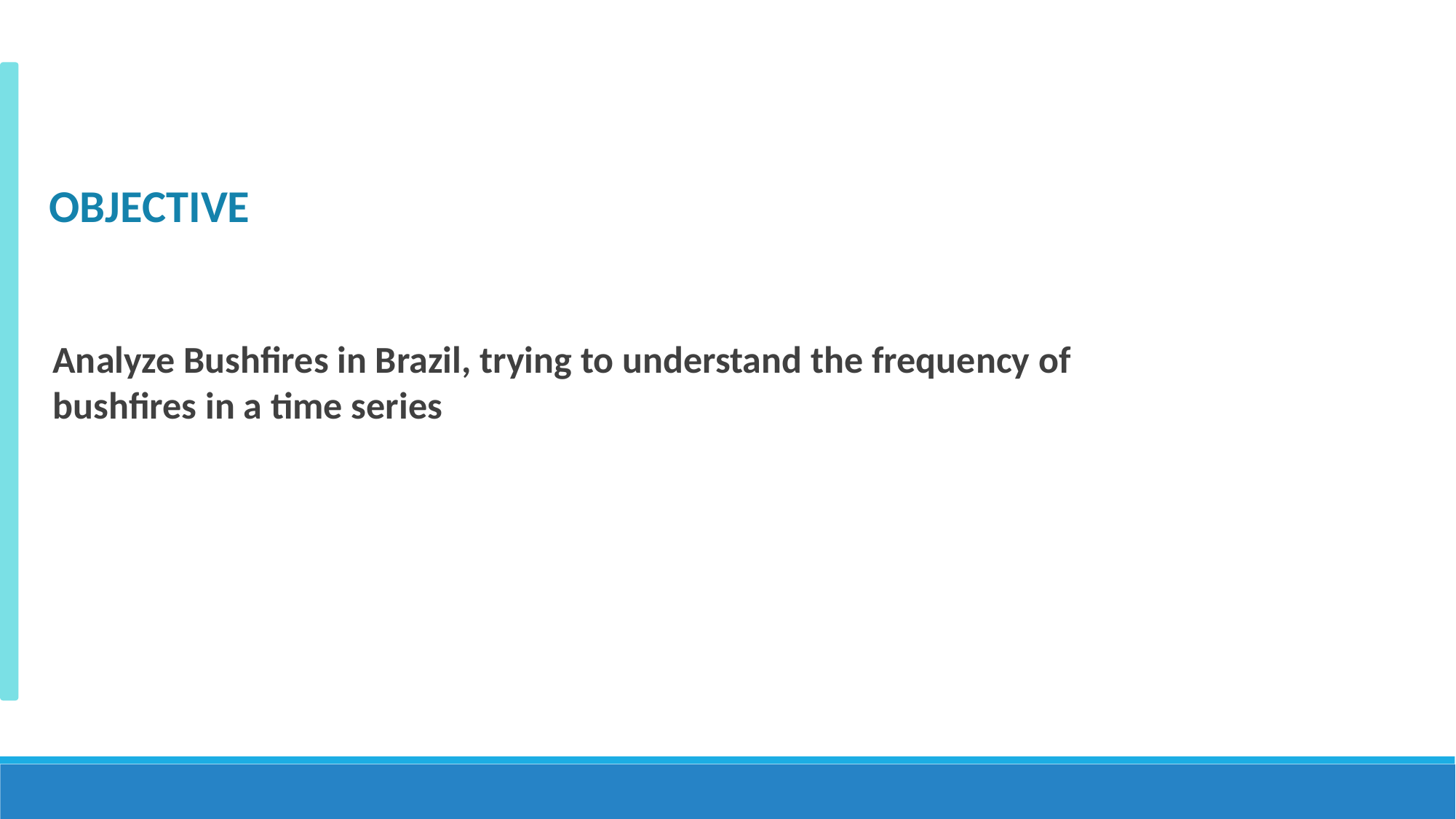

OBJECTIVE
Analyze Bushfires in Brazil, trying to understand the frequency of bushfires in a time series